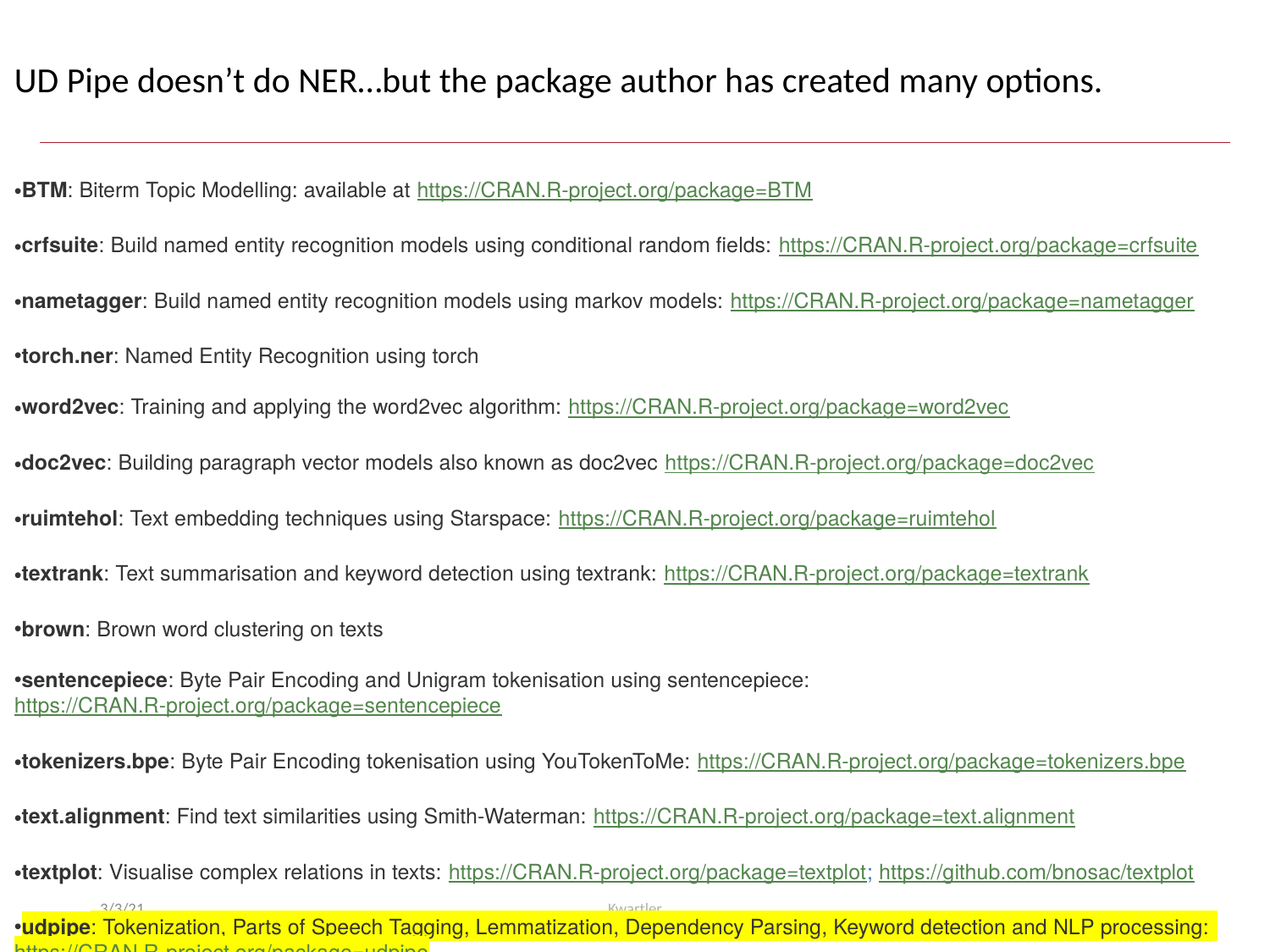

# UD Pipe doesn’t do NER…but the package author has created many options.
BTM: Biterm Topic Modelling: available at https://CRAN.R-project.org/package=BTM

crfsuite: Build named entity recognition models using conditional random fields: https://CRAN.R-project.org/package=crfsuite

nametagger: Build named entity recognition models using markov models: https://CRAN.R-project.org/package=nametagger

torch.ner: Named Entity Recognition using torch

word2vec: Training and applying the word2vec algorithm: https://CRAN.R-project.org/package=word2vec

doc2vec: Building paragraph vector models also known as doc2vec https://CRAN.R-project.org/package=doc2vec

ruimtehol: Text embedding techniques using Starspace: https://CRAN.R-project.org/package=ruimtehol

textrank: Text summarisation and keyword detection using textrank: https://CRAN.R-project.org/package=textrank

brown: Brown word clustering on texts

sentencepiece: Byte Pair Encoding and Unigram tokenisation using sentencepiece: https://CRAN.R-project.org/package=sentencepiece

tokenizers.bpe: Byte Pair Encoding tokenisation using YouTokenToMe: https://CRAN.R-project.org/package=tokenizers.bpe

text.alignment: Find text similarities using Smith-Waterman: https://CRAN.R-project.org/package=text.alignment

textplot: Visualise complex relations in texts: https://CRAN.R-project.org/package=textplot; https://github.com/bnosac/textplot

udpipe: Tokenization, Parts of Speech Tagging, Lemmatization, Dependency Parsing, Keyword detection and NLP processing: https://CRAN.R-project.org/package=udpipe
3/3/21
Kwartler
19